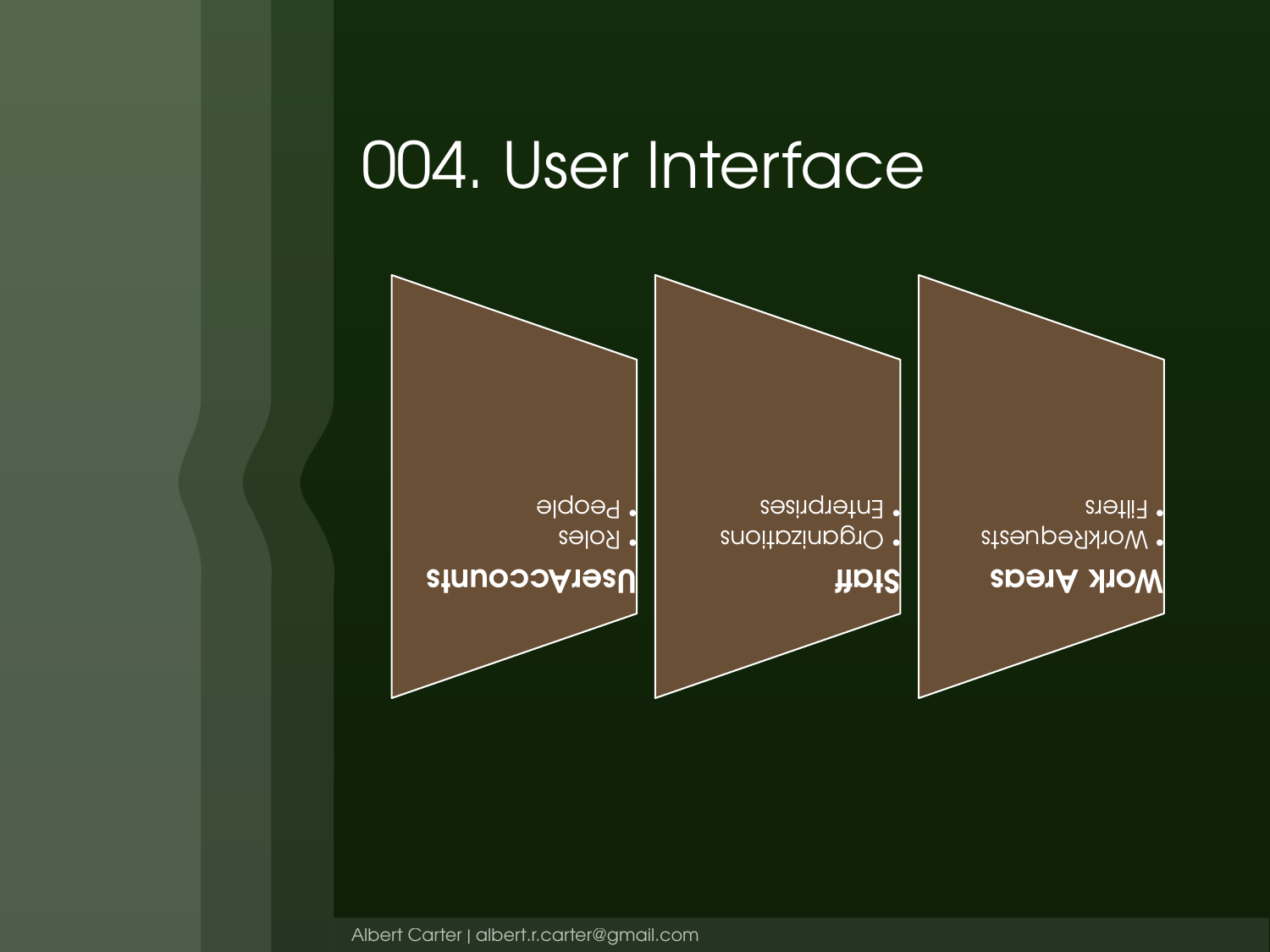

# 004. User Interface
UserAccounts
Roles
People
Staff
Organizations
Enterprises
Work Areas
WorkRequests
Filters
12
Albert Carter | albert.r.carter@gmail.com